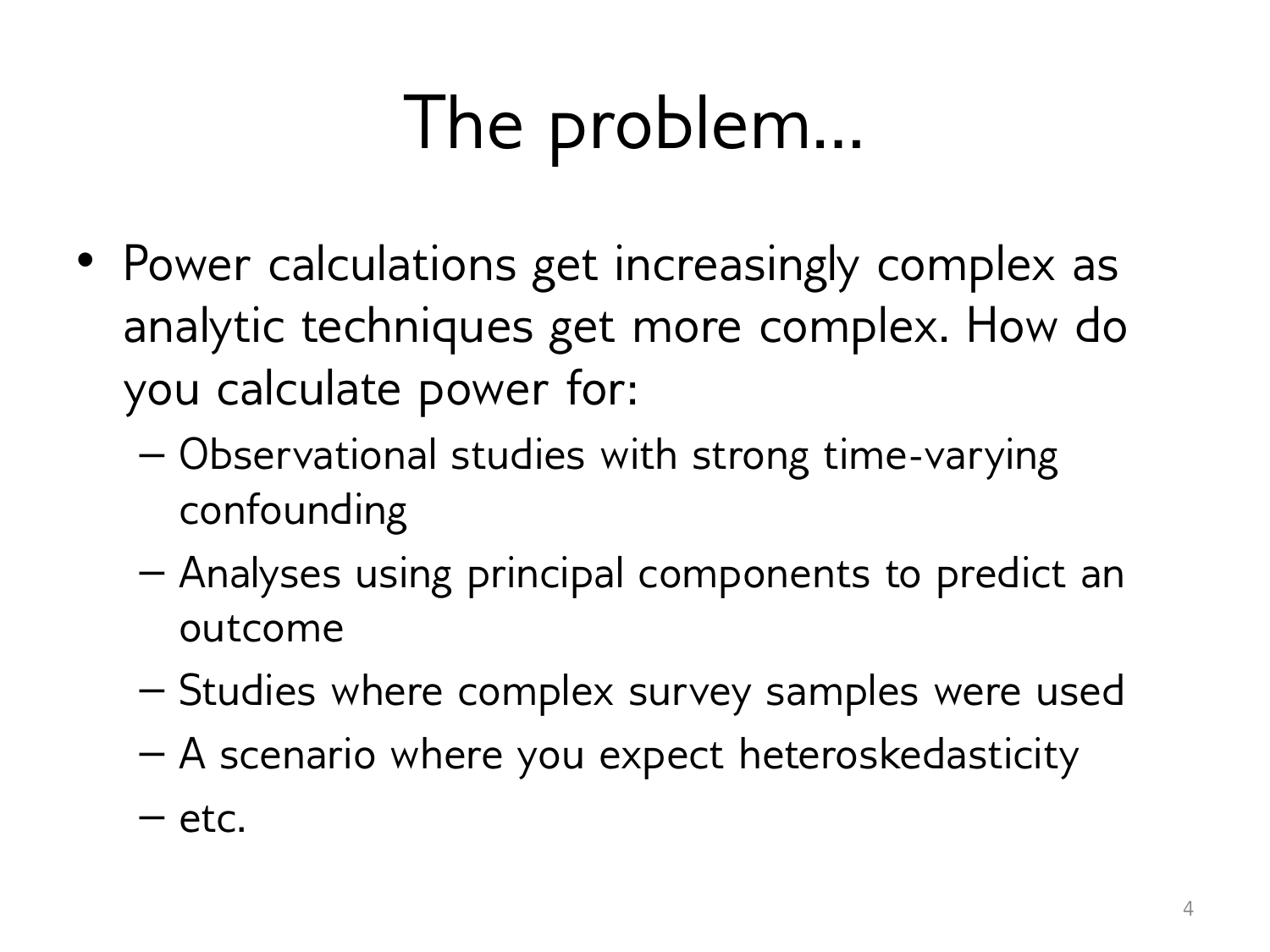

# The problem…
Power calculations get increasingly complex as analytic techniques get more complex. How do you calculate power for:
Observational studies with strong time-varying confounding
Analyses using principal components to predict an outcome
Studies where complex survey samples were used
A scenario where you expect heteroskedasticity
etc.

4